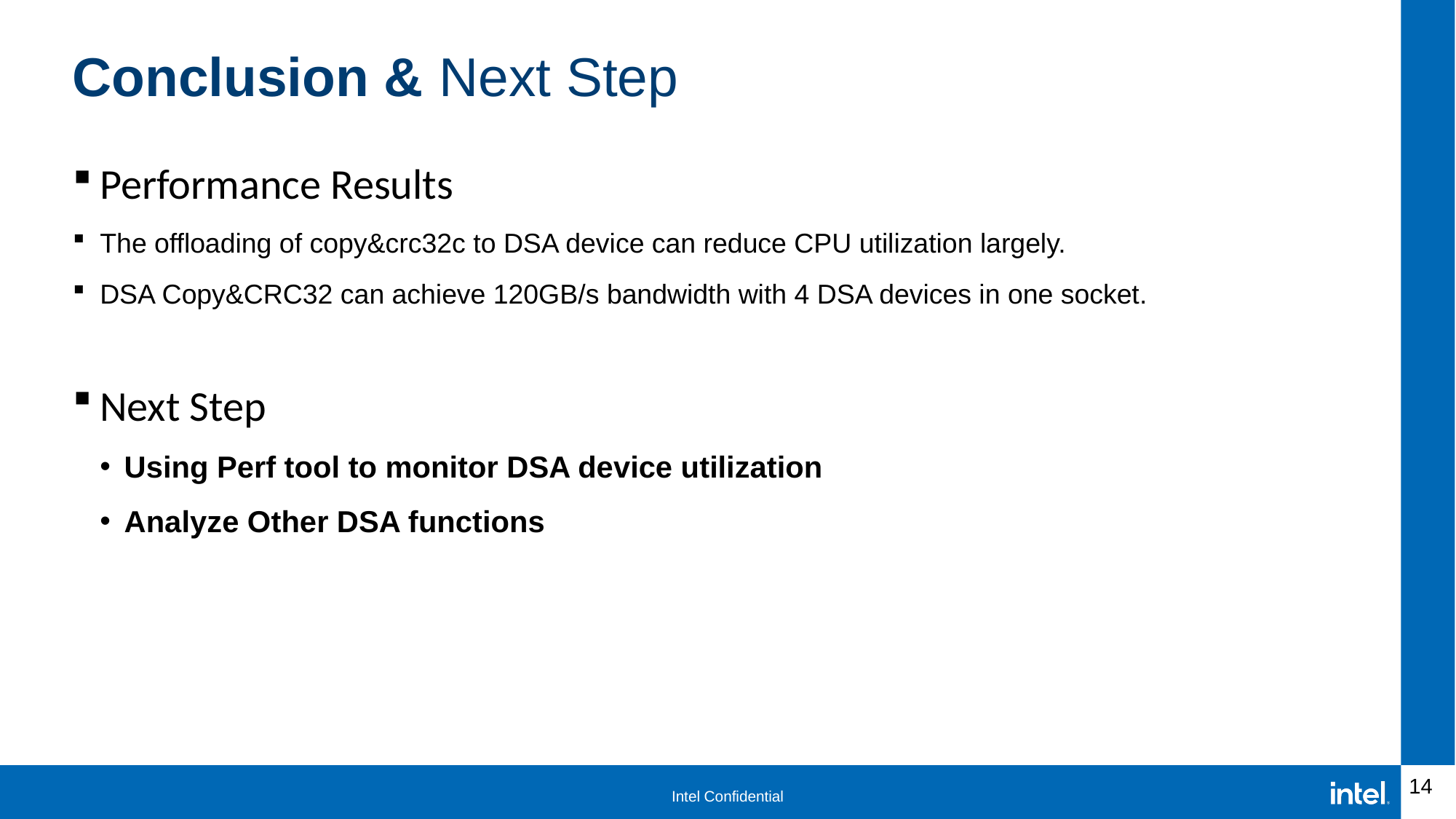

Conclusion & Next Step
Performance Results​
The offloading of copy&crc32c to DSA device can reduce CPU utilization largely.
DSA Copy&CRC32 can achieve 120GB/s bandwidth with 4 DSA devices in one socket.

Next Step​
Using Perf tool to monitor DSA device utilization
Analyze Other DSA functions

14